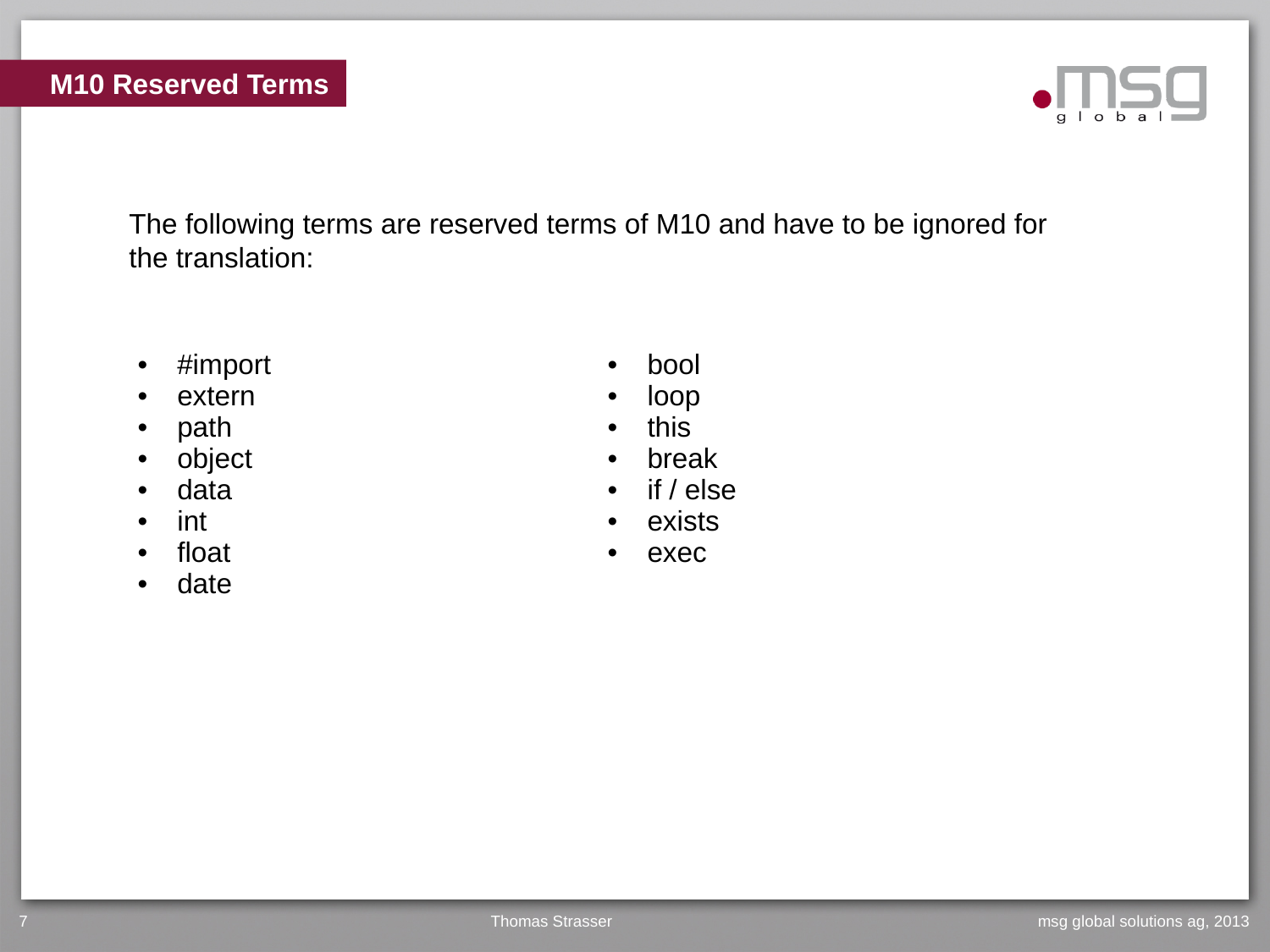

# M10 Reserved Terms
The following terms are reserved terms of M10 and have to be ignored for the translation:
| #import extern path object data int float date | bool loop this break if / else exists exec |
| --- | --- |